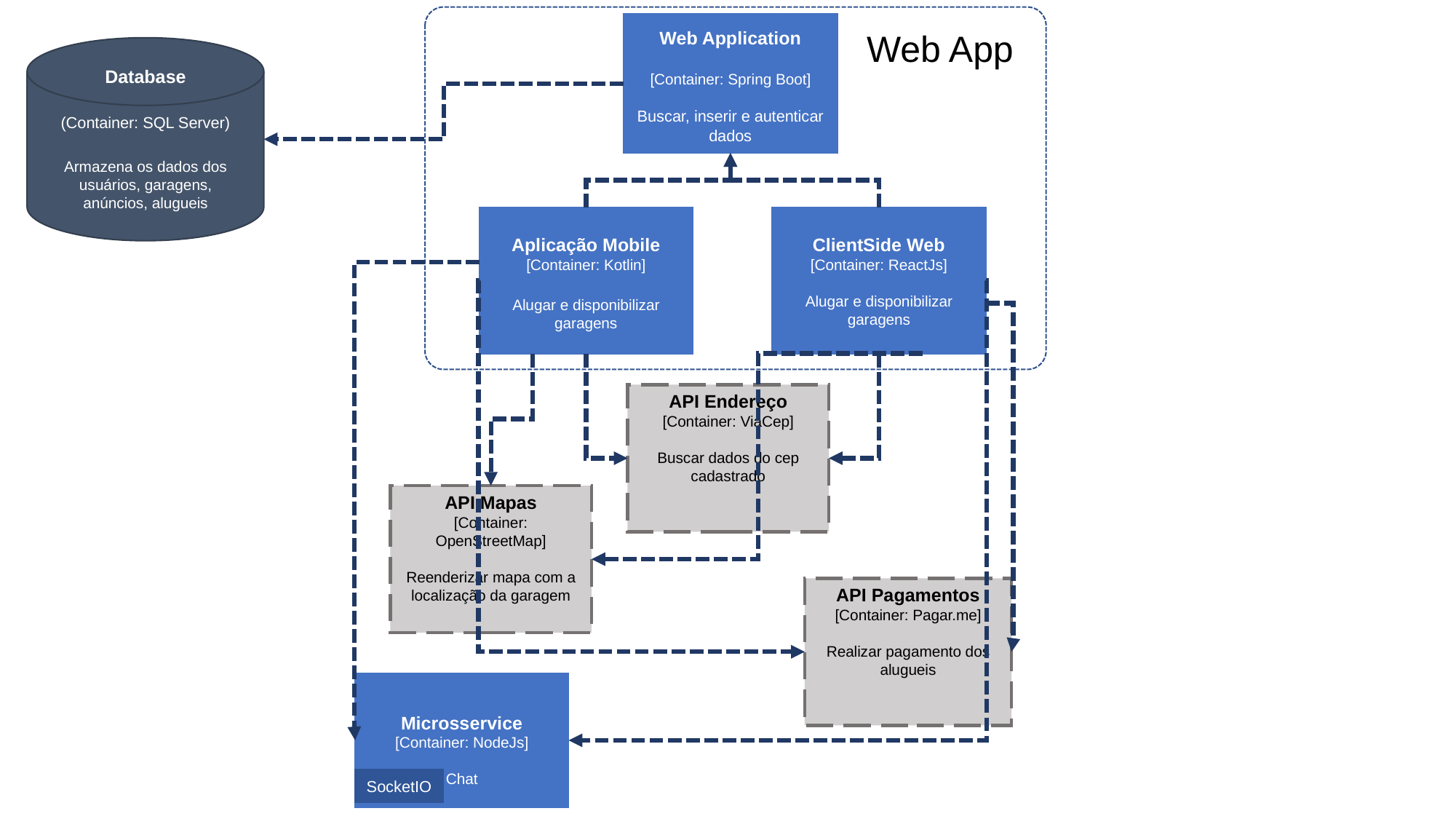

Web Application

[Container: Spring Boot]

Buscar, inserir e autenticar dados

Web App

Database

(Container: SQL Server)

Armazena os dados dos usuários, garagens, anúncios, alugueis

Aplicação Mobile
[Container: Kotlin]

Alugar e disponibilizar garagens

ClientSide Web
[Container: ReactJs]

Alugar e disponibilizar garagens

API Endereço
[Container: ViaCep]

Buscar dados do cep cadastrado
API Mapas
[Container: OpenStreetMap]

Reenderizar mapa com a localização da garagem
API Pagamentos
[Container: Pagar.me]

Realizar pagamento dos alugueis

Microsservice
[Container: NodeJs]

Chat
SocketIO